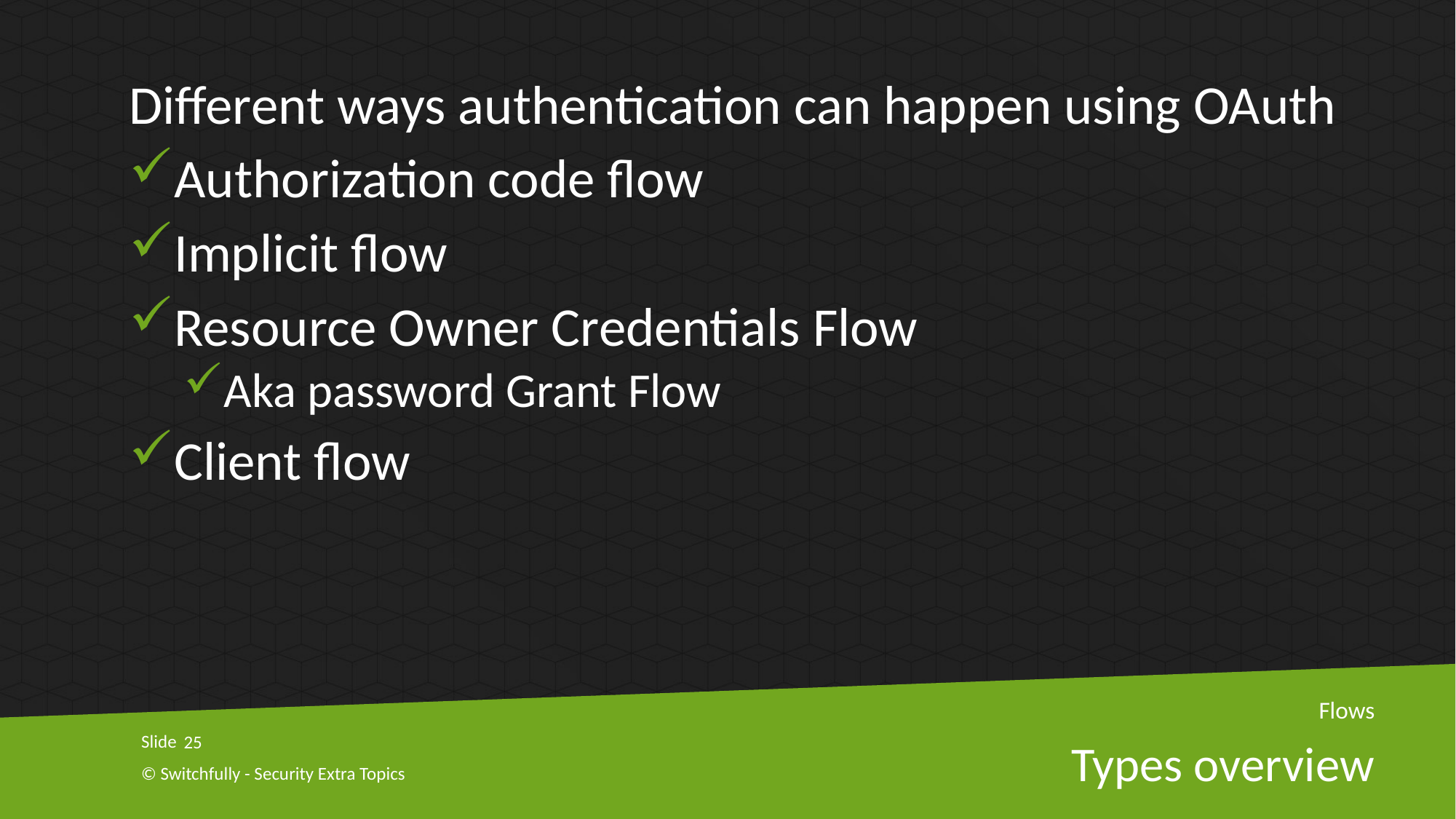

Different ways authentication can happen using OAuth
Authorization code flow
Implicit flow
Resource Owner Credentials Flow
Aka password Grant Flow
Client flow

Flows

25
# Types overview
© Switchfully - Security Extra Topics